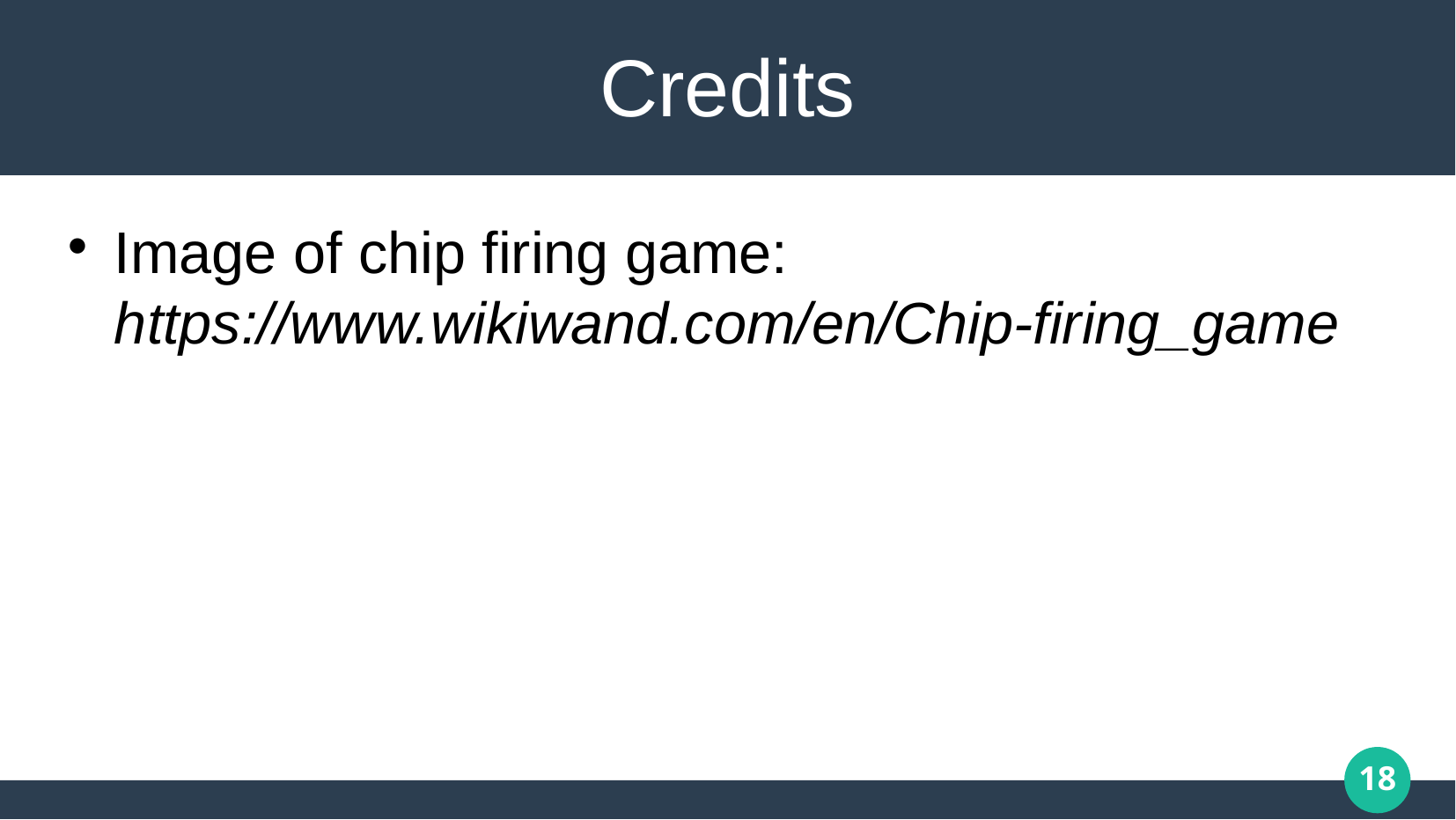

# Credits
Image of chip firing game: https://www.wikiwand.com/en/Chip-firing_game